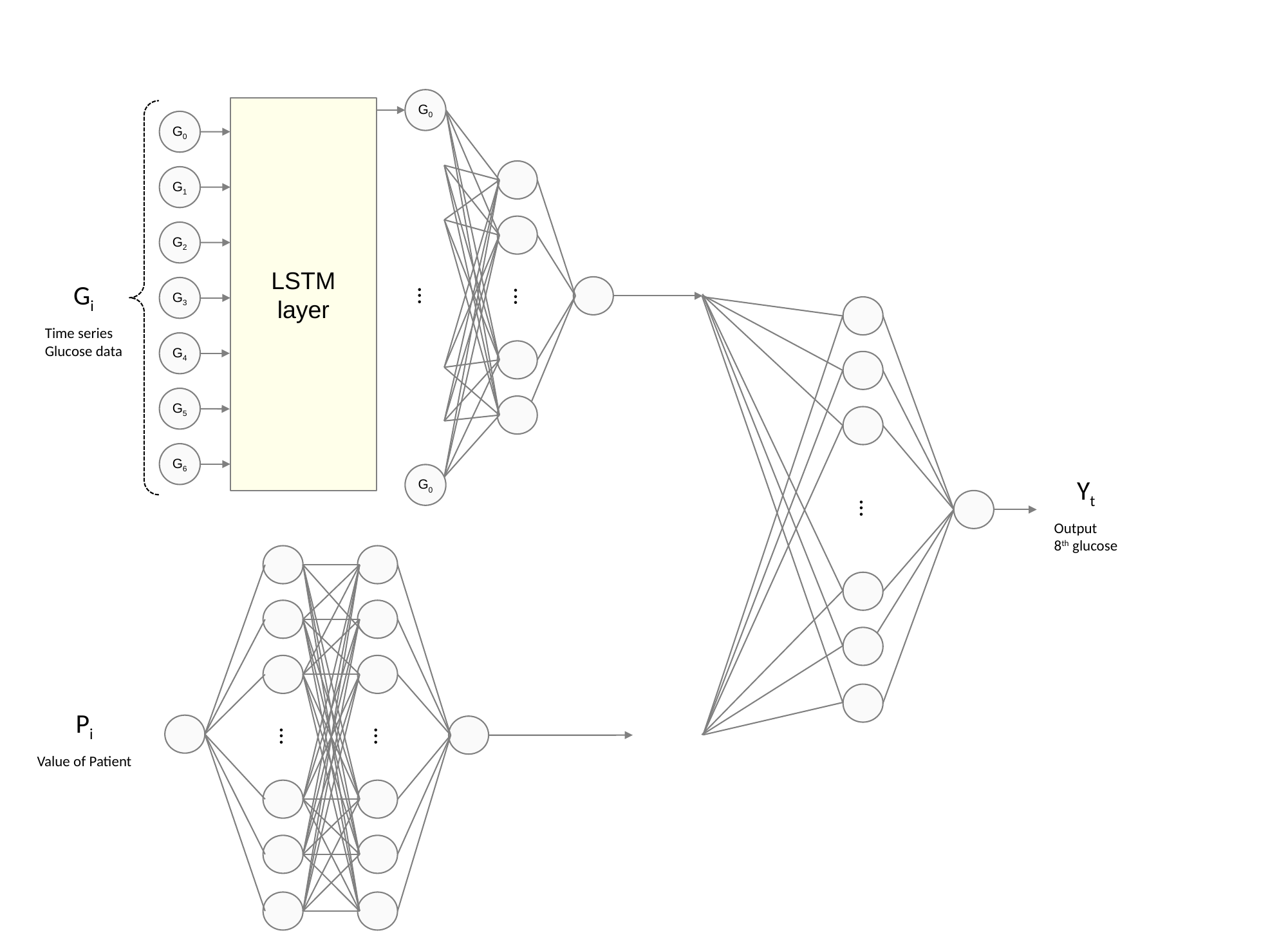

G0
LSTM
layer

G0

G1

G2
Gi

Time series
Glucose data

...
...
G3

...

Yt

Output
8th glucose
G4

G5

G6
G0

Pi

Value of Patient

...
...